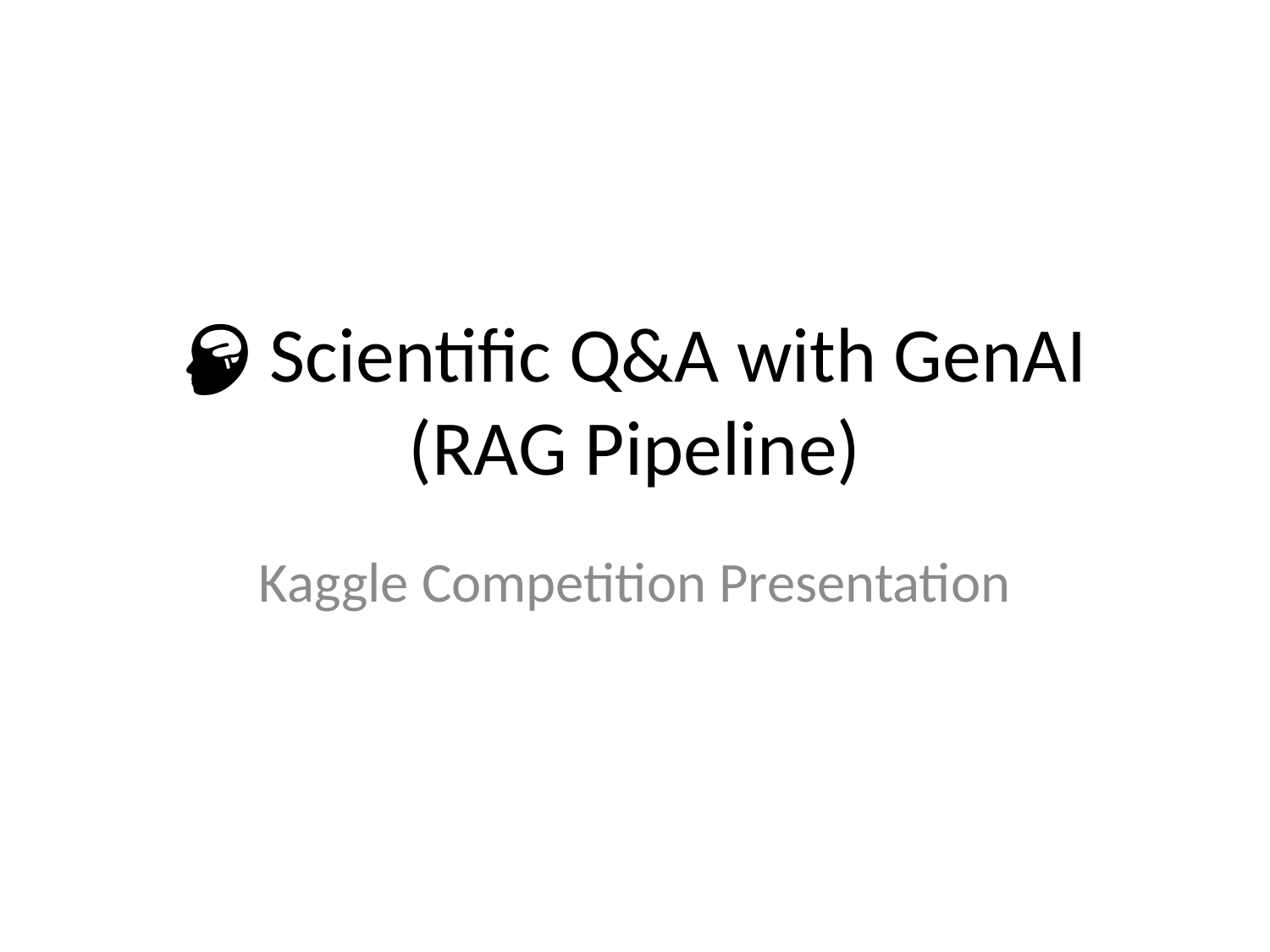

# 🧠 Scientific Q&A with GenAI (RAG Pipeline)
Kaggle Competition Presentation